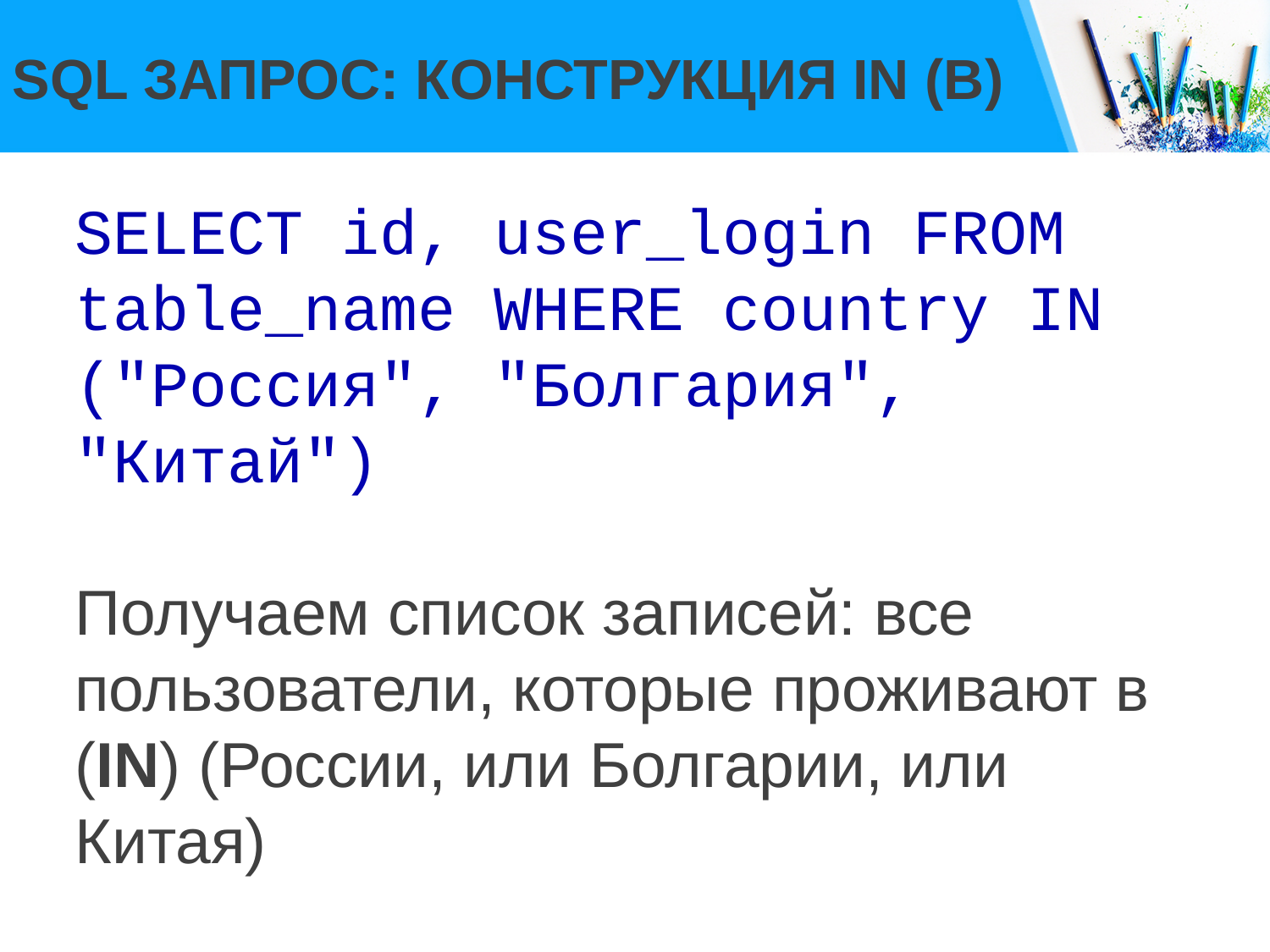

# SQL ЗАПРОС: КОНСТРУКЦИЯ IN (В)
SELECT id, user_login FROM table_name WHERE country IN ("Россия", "Болгария", "Китай")

Получаем список записей: все пользователи, которые проживают в (IN) (России, или Болгарии, или Китая)